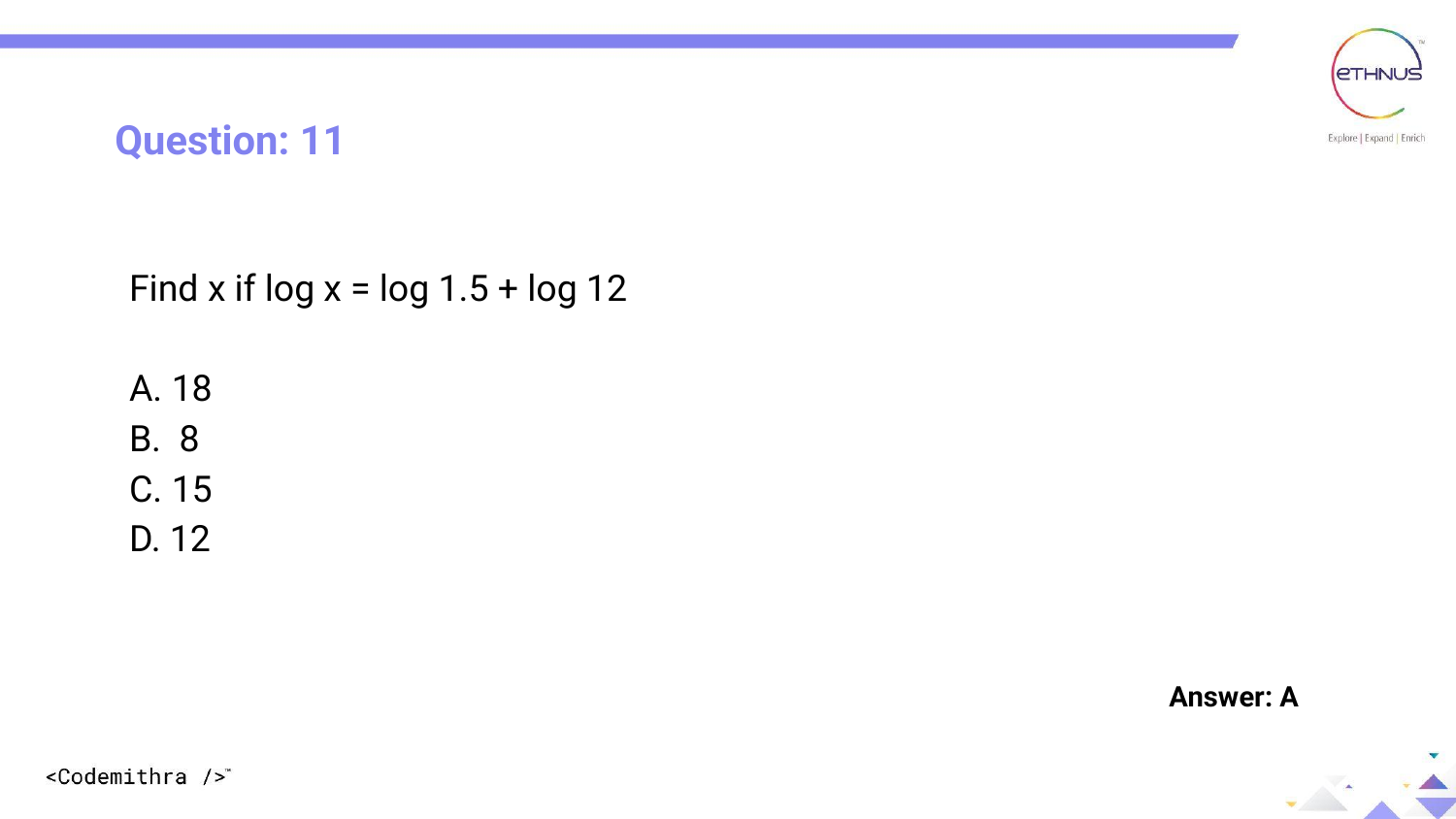

Question: 11
Find x if log x = log 1.5 + log 12

A. 18
B.  8
C. 15
D. 12

Answer: A